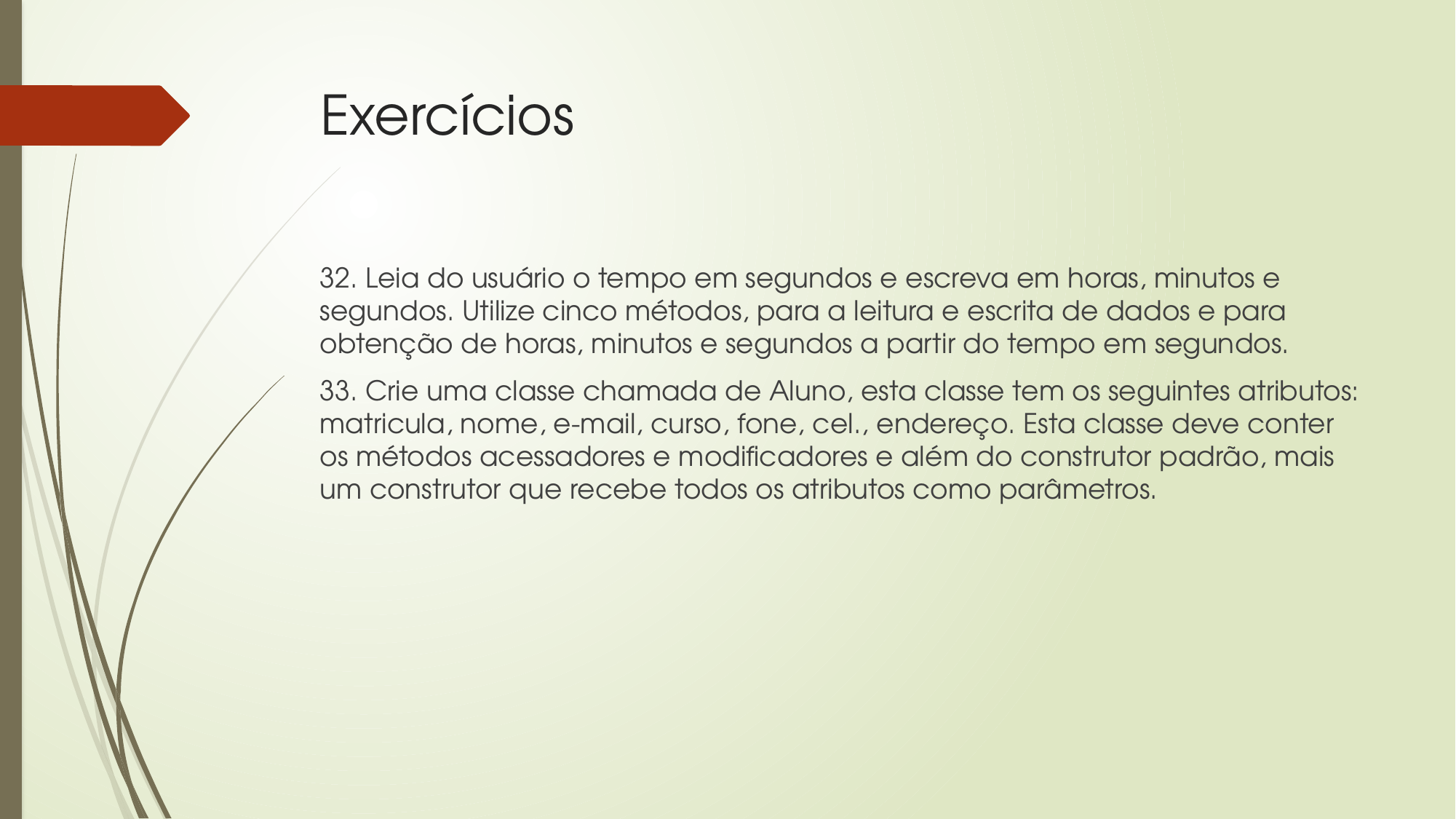

# Exercícios
32. Leia do usuário o tempo em segundos e escreva em horas, minutos e segundos. Utilize cinco métodos, para a leitura e escrita de dados e para obtenção de horas, minutos e segundos a partir do tempo em segundos.
33. Crie uma classe chamada de Aluno, esta classe tem os seguintes atributos: matricula, nome, e-mail, curso, fone, cel., endereço. Esta classe deve conter os métodos acessadores e modificadores e além do construtor padrão, mais um construtor que recebe todos os atributos como parâmetros.